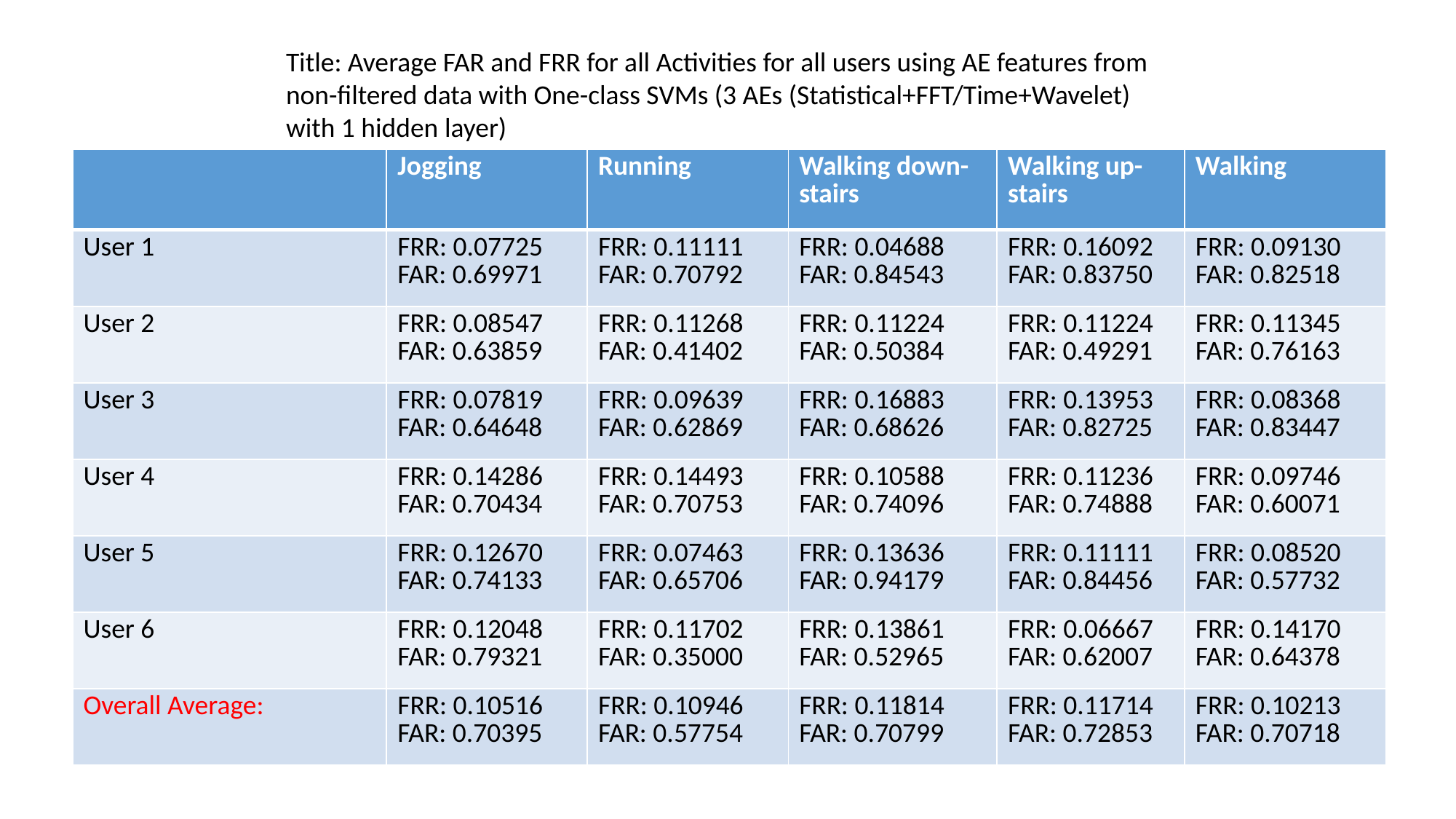

Title: Average FAR and FRR for all Activities for all users using AE features from non-filtered data with One-class SVMs (3 AEs (Statistical+FFT/Time+Wavelet) with 1 hidden layer)
|  | Jogging | Running | Walking down-stairs | Walking up-stairs | Walking |
| --- | --- | --- | --- | --- | --- |
| User 1 | FRR: 0.07725 FAR: 0.69971 | FRR: 0.11111 FAR: 0.70792 | FRR: 0.04688 FAR: 0.84543 | FRR: 0.16092 FAR: 0.83750 | FRR: 0.09130 FAR: 0.82518 |
| User 2 | FRR: 0.08547 FAR: 0.63859 | FRR: 0.11268 FAR: 0.41402 | FRR: 0.11224 FAR: 0.50384 | FRR: 0.11224 FAR: 0.49291 | FRR: 0.11345 FAR: 0.76163 |
| User 3 | FRR: 0.07819 FAR: 0.64648 | FRR: 0.09639 FAR: 0.62869 | FRR: 0.16883 FAR: 0.68626 | FRR: 0.13953 FAR: 0.82725 | FRR: 0.08368 FAR: 0.83447 |
| User 4 | FRR: 0.14286 FAR: 0.70434 | FRR: 0.14493 FAR: 0.70753 | FRR: 0.10588 FAR: 0.74096 | FRR: 0.11236 FAR: 0.74888 | FRR: 0.09746 FAR: 0.60071 |
| User 5 | FRR: 0.12670 FAR: 0.74133 | FRR: 0.07463 FAR: 0.65706 | FRR: 0.13636 FAR: 0.94179 | FRR: 0.11111 FAR: 0.84456 | FRR: 0.08520 FAR: 0.57732 |
| User 6 | FRR: 0.12048 FAR: 0.79321 | FRR: 0.11702 FAR: 0.35000 | FRR: 0.13861 FAR: 0.52965 | FRR: 0.06667 FAR: 0.62007 | FRR: 0.14170 FAR: 0.64378 |
| Overall Average: | FRR: 0.10516 FAR: 0.70395 | FRR: 0.10946 FAR: 0.57754 | FRR: 0.11814 FAR: 0.70799 | FRR: 0.11714 FAR: 0.72853 | FRR: 0.10213 FAR: 0.70718 |